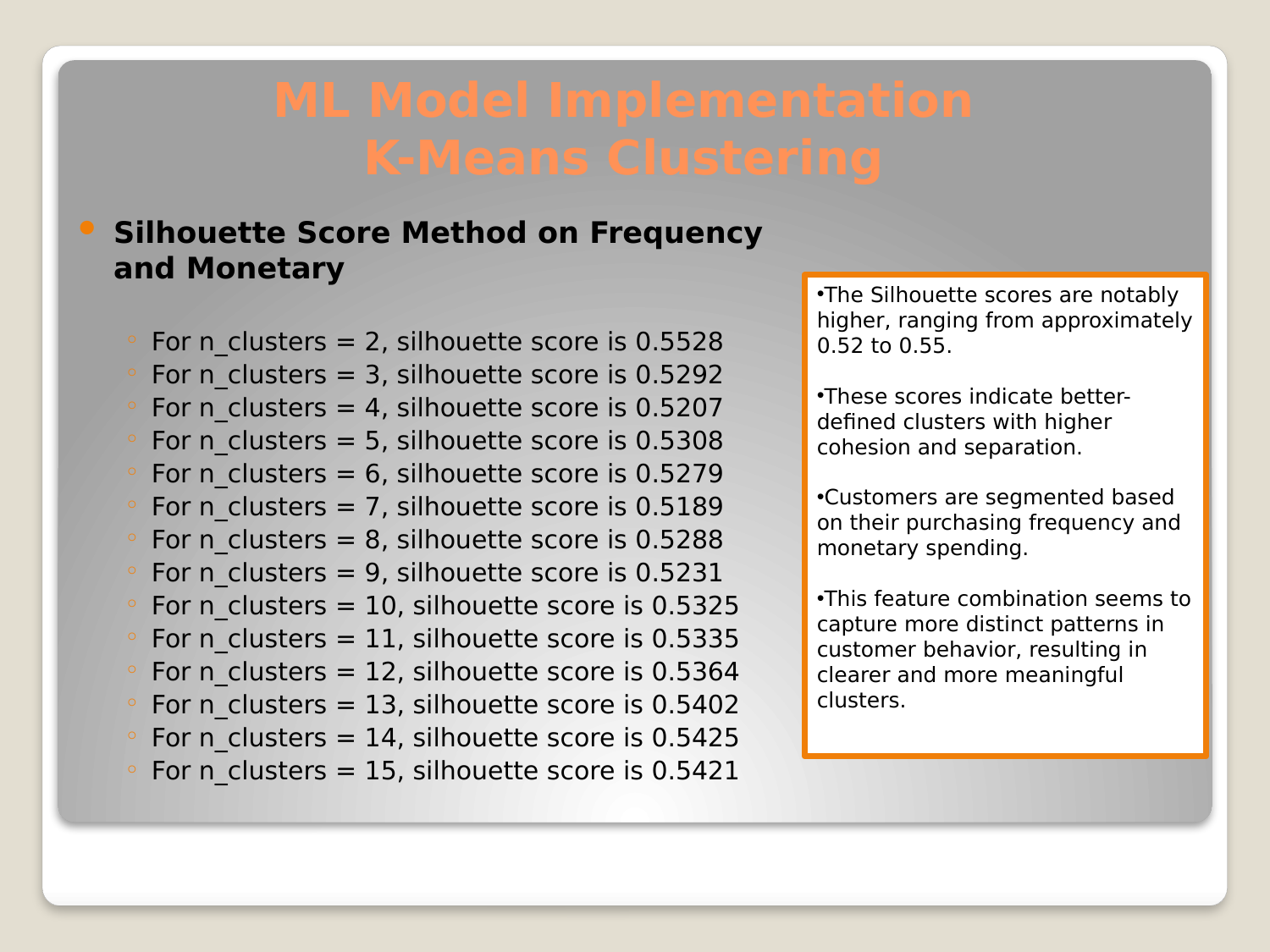

# ML Model Implementation K-Means Clustering
Silhouette Score Method on Frequency and Monetary

For n_clusters = 2, silhouette score is 0.5528
For n_clusters = 3, silhouette score is 0.5292
For n_clusters = 4, silhouette score is 0.5207
For n_clusters = 5, silhouette score is 0.5308
For n_clusters = 6, silhouette score is 0.5279
For n_clusters = 7, silhouette score is 0.5189
For n_clusters = 8, silhouette score is 0.5288
For n_clusters = 9, silhouette score is 0.5231
For n_clusters = 10, silhouette score is 0.5325
For n_clusters = 11, silhouette score is 0.5335
For n_clusters = 12, silhouette score is 0.5364
For n_clusters = 13, silhouette score is 0.5402
For n_clusters = 14, silhouette score is 0.5425
For n_clusters = 15, silhouette score is 0.5421
The Silhouette scores are notably higher, ranging from approximately 0.52 to 0.55.

These scores indicate better-defined clusters with higher cohesion and separation.

Customers are segmented based on their purchasing frequency and monetary spending.

This feature combination seems to capture more distinct patterns in customer behavior, resulting in clearer and more meaningful clusters.